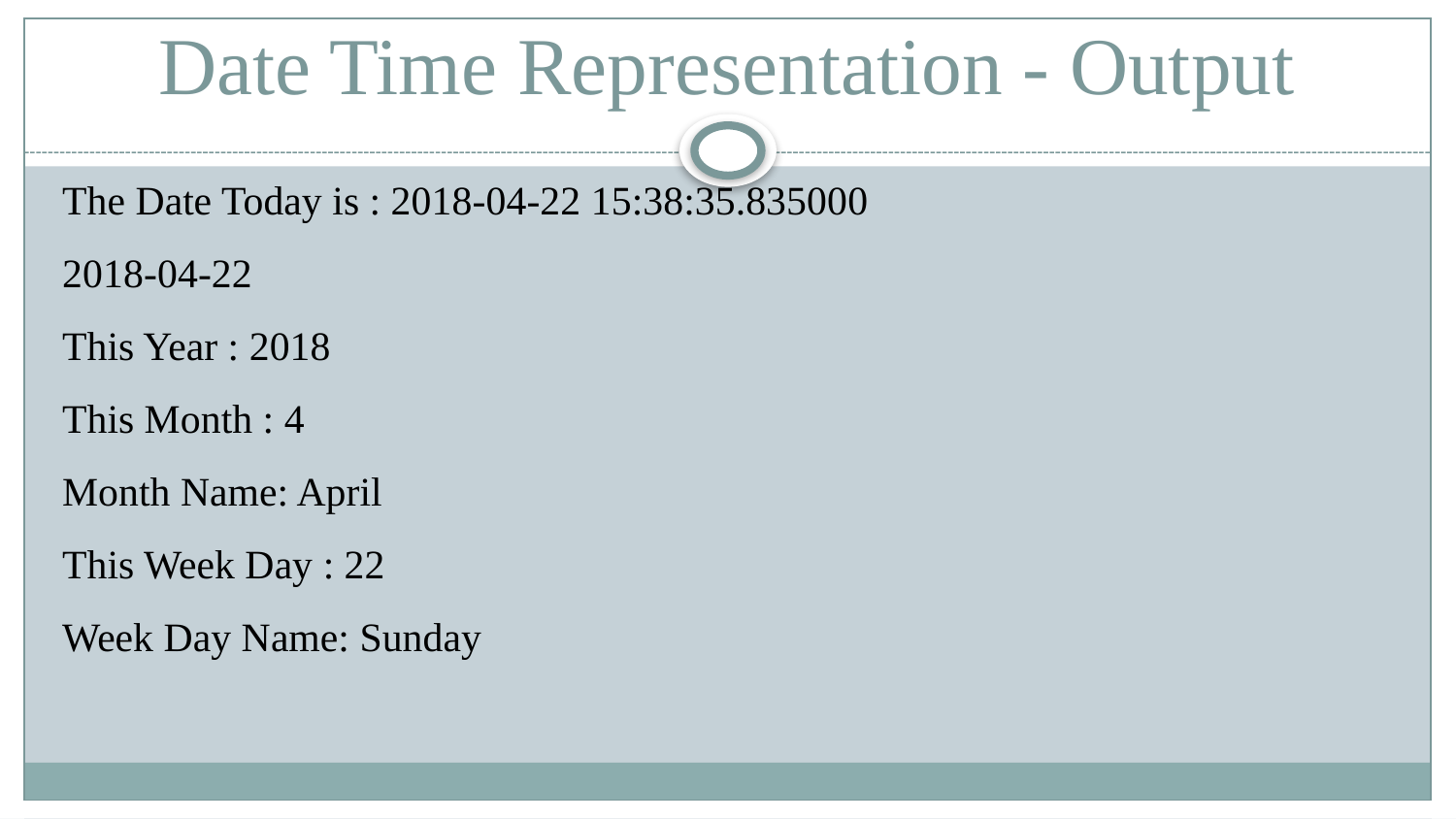

# Date Time Representation - Output
The Date Today is : 2018-04-22 15:38:35.835000
2018-04-22
This Year : 2018
This Month : 4
Month Name: April
This Week Day : 22
Week Day Name: Sunday